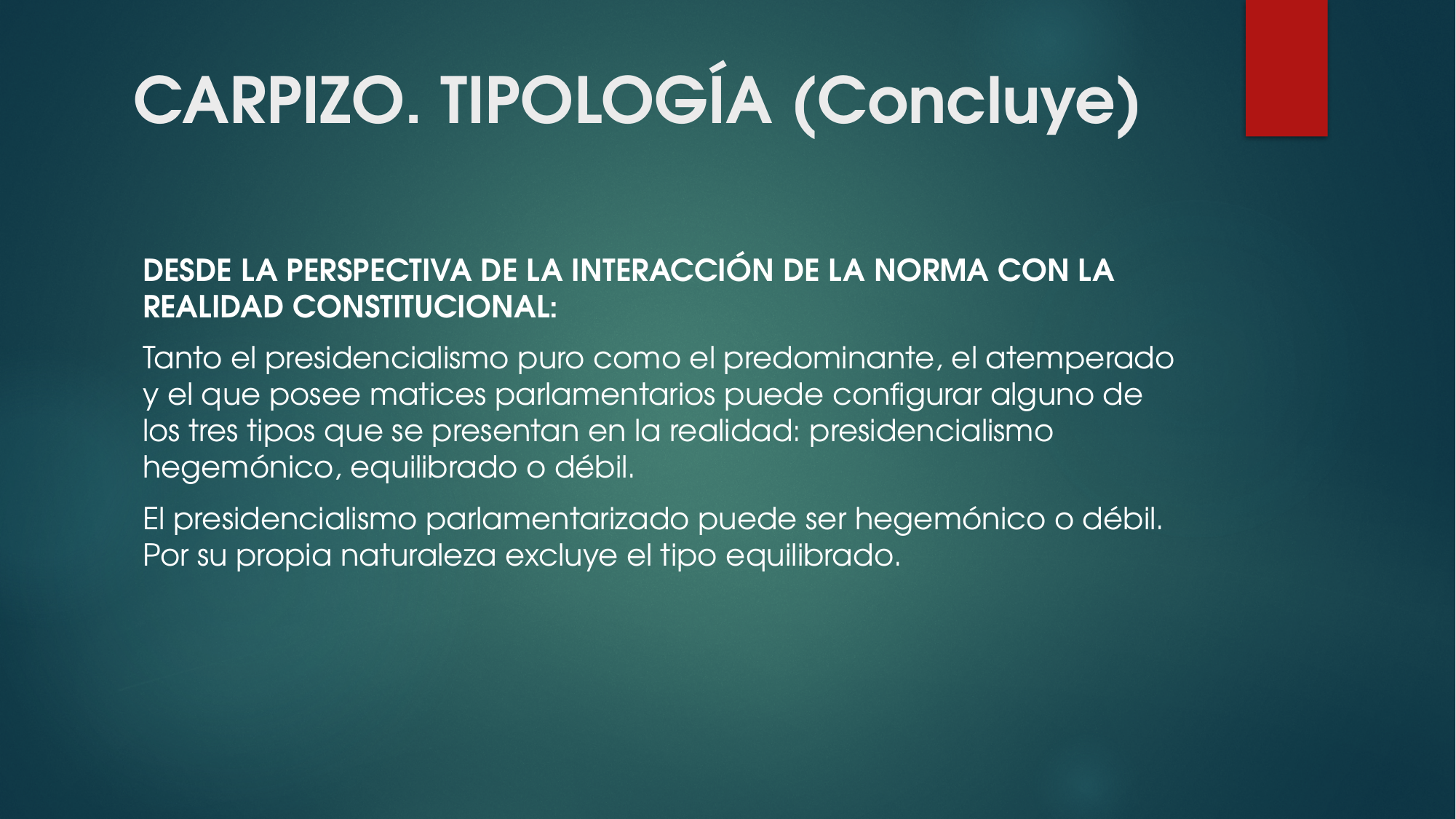

# CARPIZO. TIPOLOGÍA (Concluye)
DESDE LA PERSPECTIVA DE LA INTERACCIÓN DE LA NORMA CON LA REALIDAD CONSTITUCIONAL:
Tanto el presidencialismo puro como el predominante, el atemperado y el que posee matices parlamentarios puede configurar alguno de los tres tipos que se presentan en la realidad: presidencialismo hegemónico, equilibrado o débil.
El presidencialismo parlamentarizado puede ser hegemónico o débil. Por su propia naturaleza excluye el tipo equilibrado.